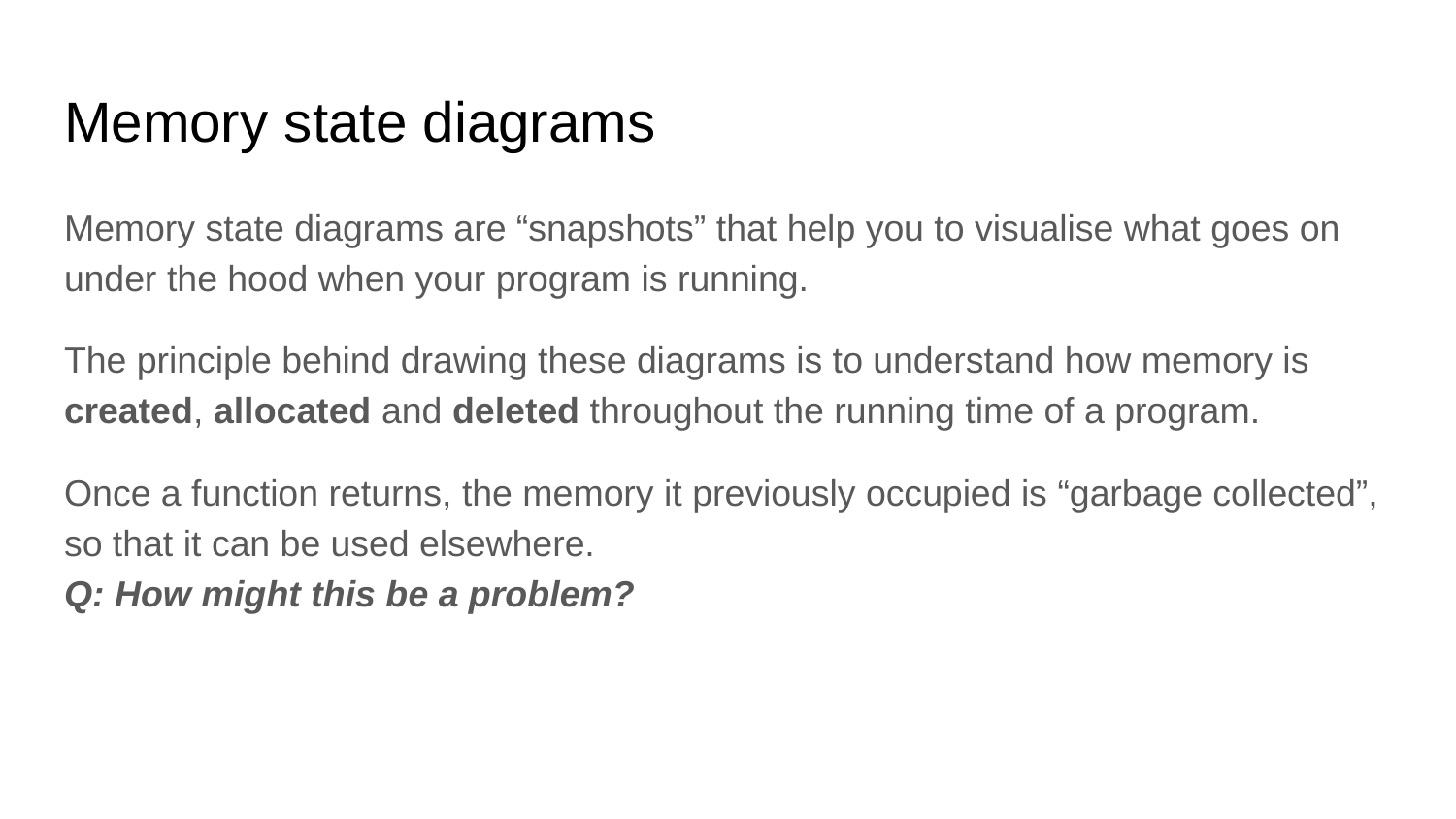

# Memory state diagrams
Memory state diagrams are “snapshots” that help you to visualise what goes on under the hood when your program is running.
The principle behind drawing these diagrams is to understand how memory is created, allocated and deleted throughout the running time of a program.
Once a function returns, the memory it previously occupied is “garbage collected”, so that it can be used elsewhere.
Q: How might this be a problem?